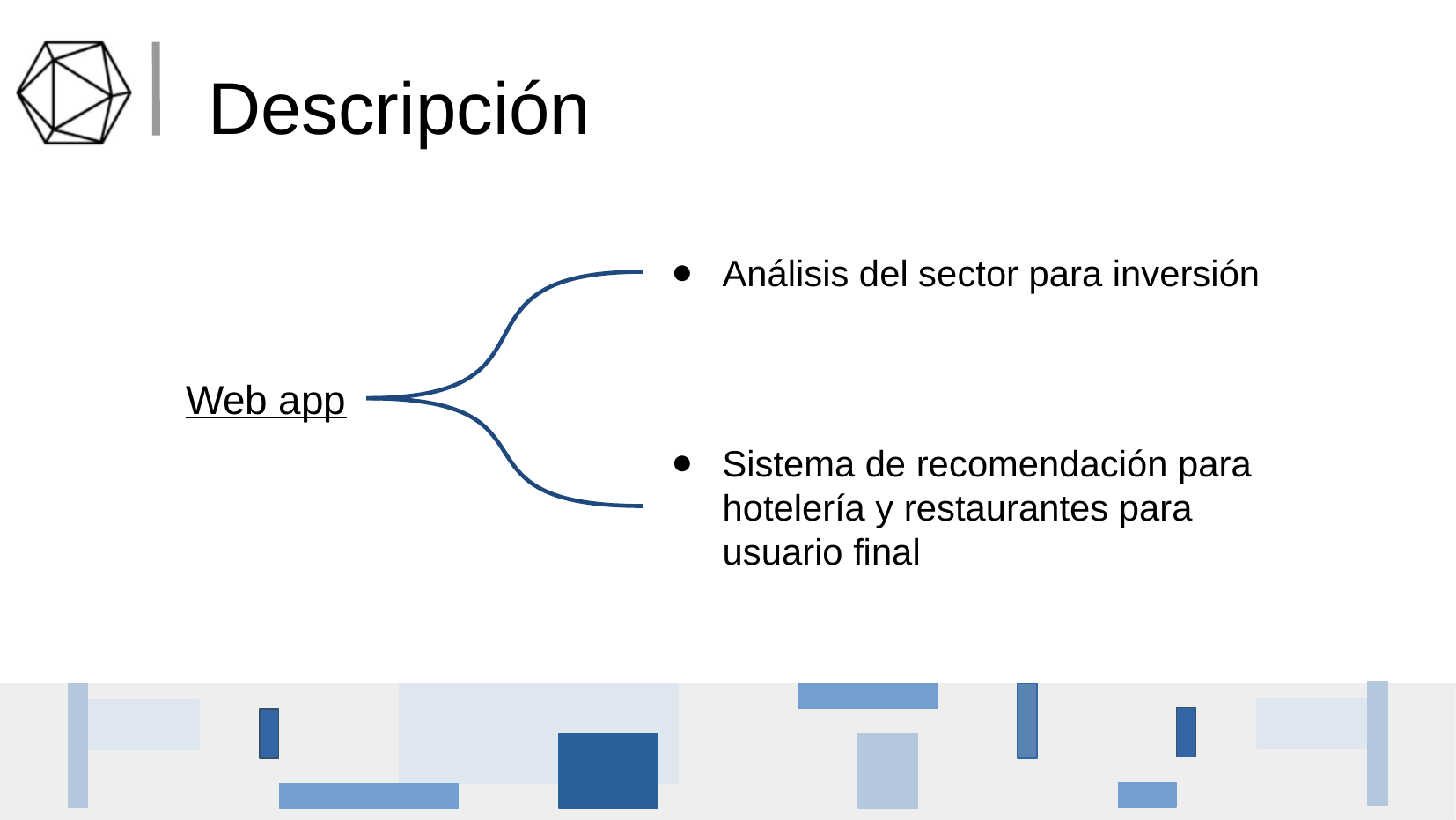

# Descripción
Análisis del sector para inversión
Web app
Sistema de recomendación para hotelería y restaurantes para usuario final